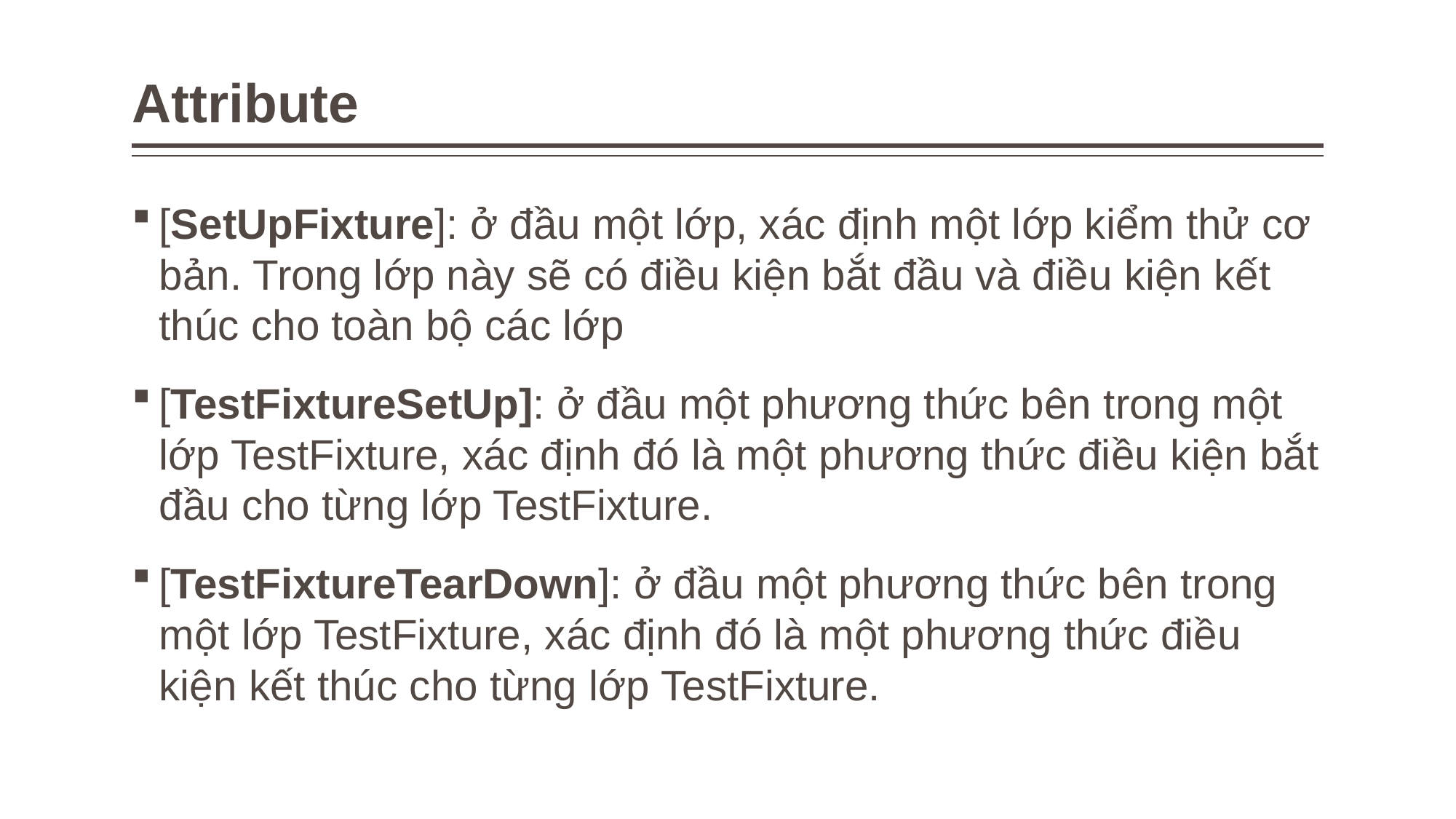

# Attribute
[SetUpFixture]: ở đầu một lớp, xác định một lớp kiểm thử cơ bản. Trong lớp này sẽ có điều kiện bắt đầu và điều kiện kết thúc cho toàn bộ các lớp
[TestFixtureSetUp]: ở đầu một phương thức bên trong một lớp TestFixture, xác định đó là một phương thức điều kiện bắt đầu cho từng lớp TestFixture.
[TestFixtureTearDown]: ở đầu một phương thức bên trong một lớp TestFixture, xác định đó là một phương thức điều kiện kết thúc cho từng lớp TestFixture.